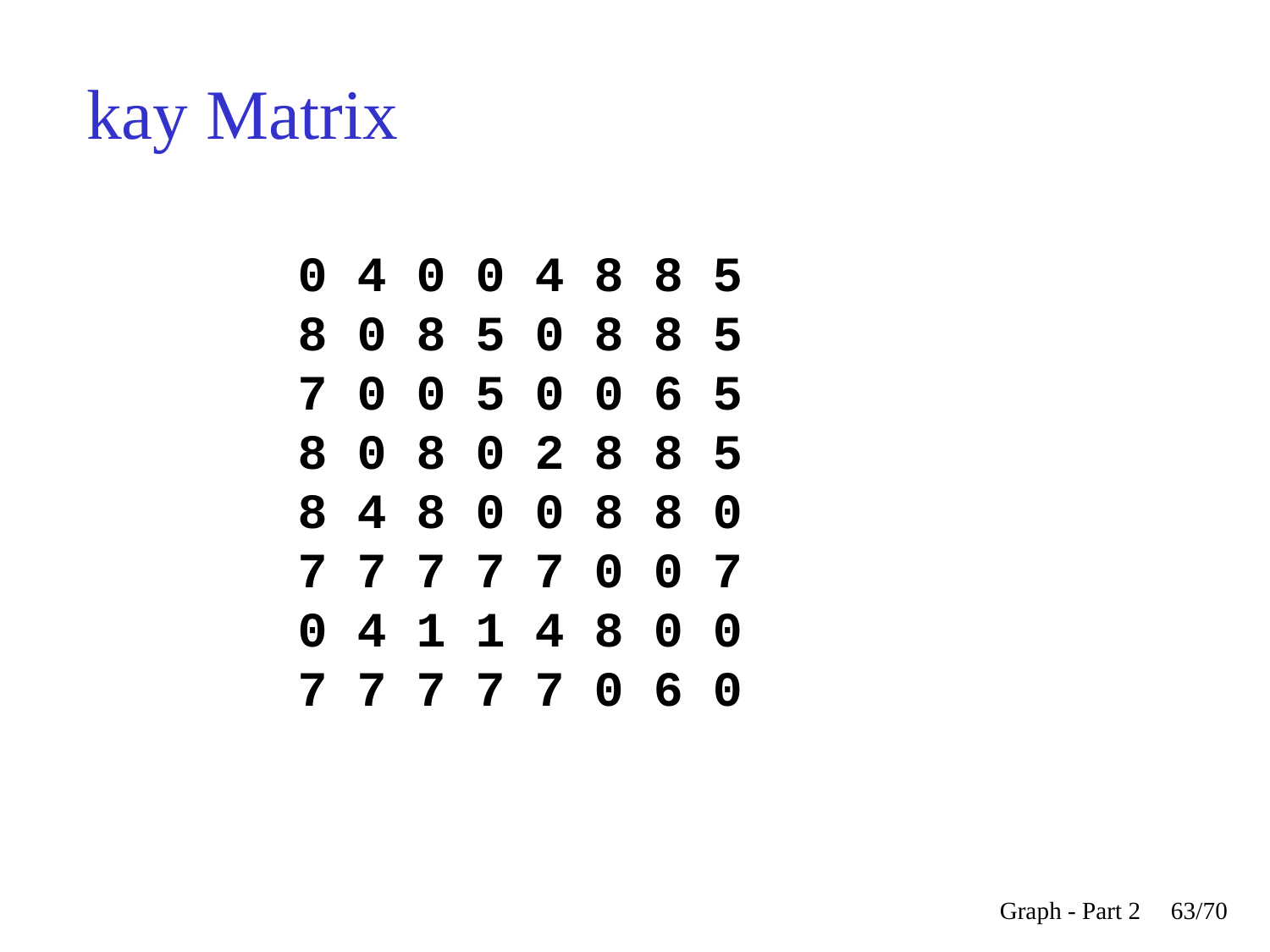

kay Matrix
0 4 0 0 4 8 8 5
8 0 8 5 0 8 8 5
7 0 0 5 0 0 6 5
8 0 8 0 2 8 8 5
8 4 8 0 0 8 8 0
7 7 7 7 7 0 0 7
0 4 1 1 4 8 0 0
7 7 7 7 7 0 6 0

Graph - Part 2
63/70